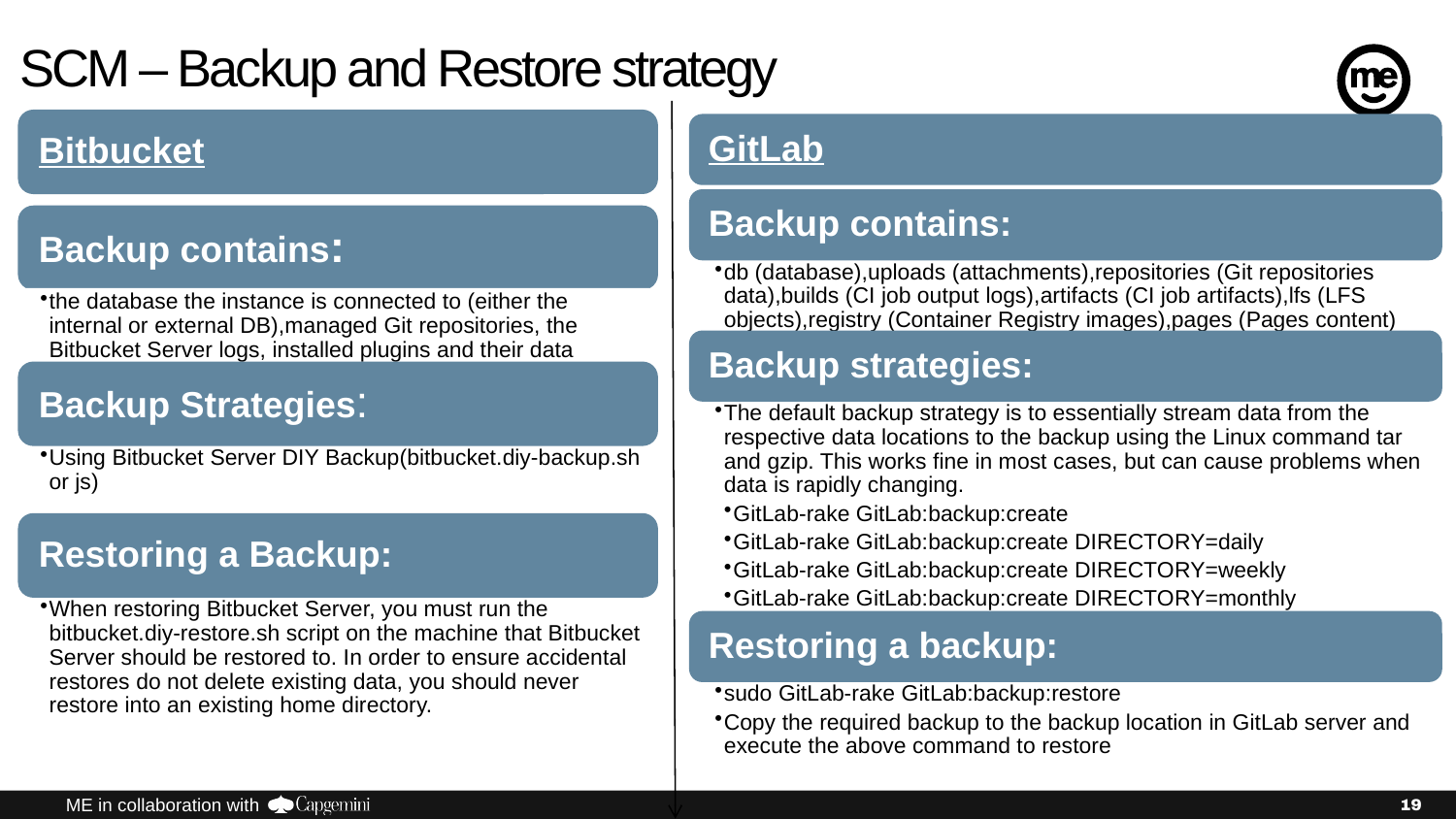

# SCM – Backup and Restore strategy
GitLab
Backup contains:
db (database),uploads (attachments),repositories (Git repositories data),builds (CI job output logs),artifacts (CI job artifacts),lfs (LFS objects),registry (Container Registry images),pages (Pages content)
Backup strategies:
The default backup strategy is to essentially stream data from the respective data locations to the backup using the Linux command tar and gzip. This works fine in most cases, but can cause problems when data is rapidly changing.
GitLab-rake GitLab:backup:create
GitLab-rake GitLab:backup:create DIRECTORY=daily
GitLab-rake GitLab:backup:create DIRECTORY=weekly
GitLab-rake GitLab:backup:create DIRECTORY=monthly
Restoring a backup:
sudo GitLab-rake GitLab:backup:restore
Copy the required backup to the backup location in GitLab server and execute the above command to restore
Bitbucket
Backup contains:
the database the instance is connected to (either the internal or external DB),managed Git repositories, the Bitbucket Server logs, installed plugins and their data
Backup Strategies:
Using Bitbucket Server DIY Backup(bitbucket.diy-backup.sh or js)
Restoring a Backup:
When restoring Bitbucket Server, you must run the bitbucket.diy-restore.sh script on the machine that Bitbucket Server should be restored to. In order to ensure accidental restores do not delete existing data, you should never restore into an existing home directory.
19